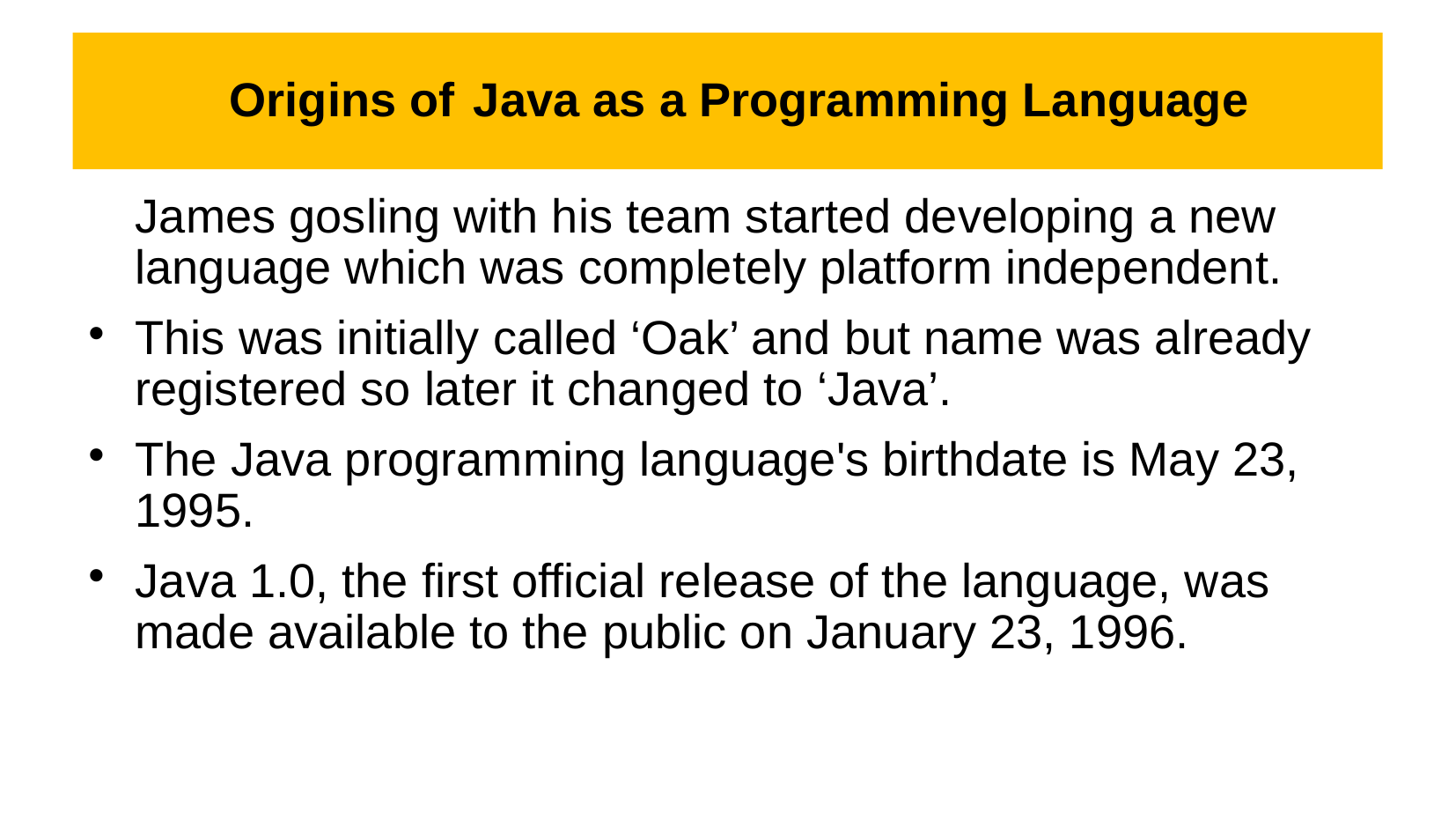

# Origins of  Java as a Programming Language
James gosling with his team started developing a new language which was completely platform independent.
This was initially called ‘Oak’ and but name was already registered so later it changed to ‘Java’.
The Java programming language's birthdate is May 23, 1995.
Java 1.0, the first official release of the language, was made available to the public on January 23, 1996.